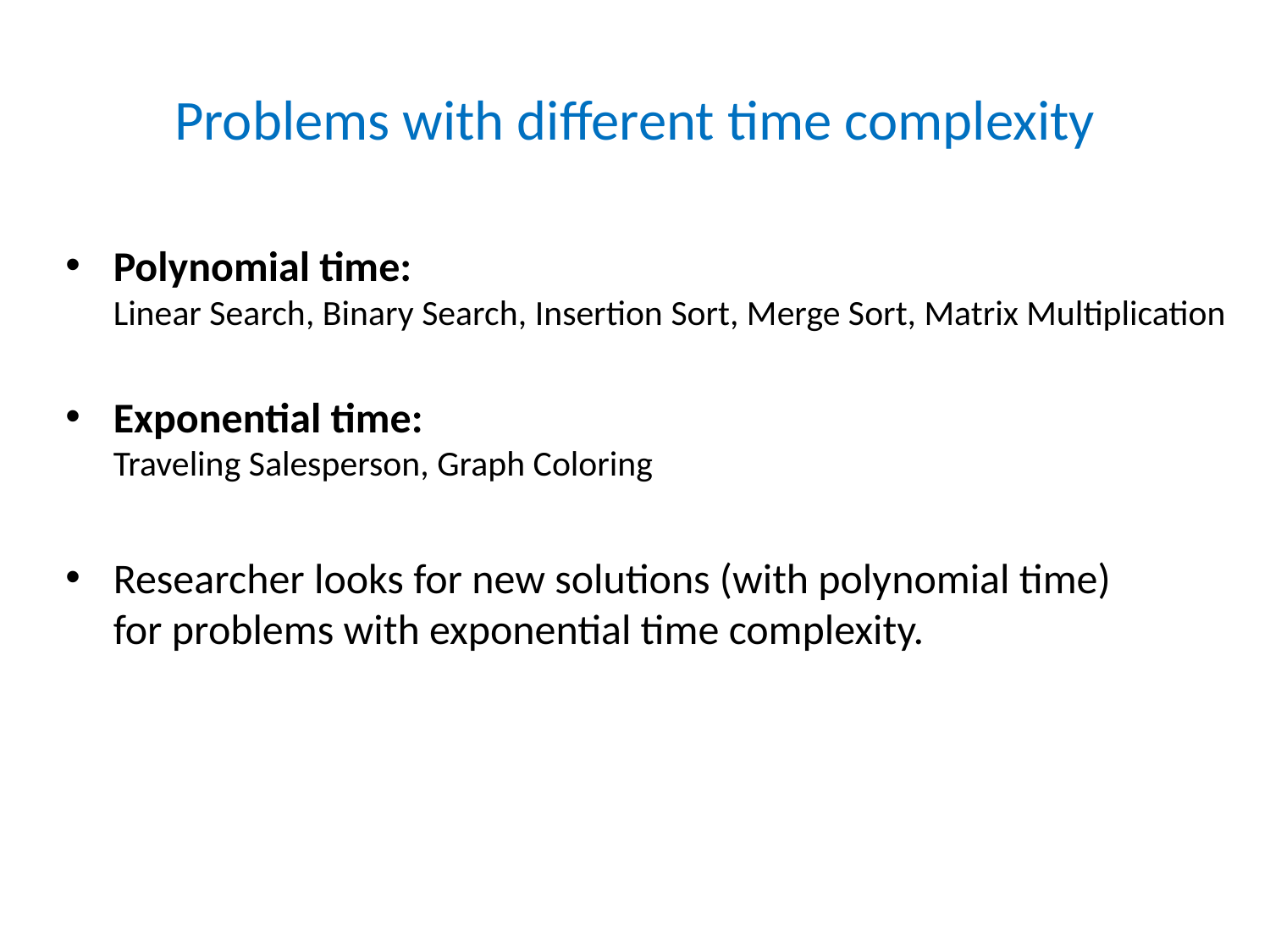

# Problems with different time complexity
Polynomial time:
Linear Search, Binary Search, Insertion Sort, Merge Sort, Matrix Multiplication

Exponential time:
Traveling Salesperson, Graph Coloring

Researcher looks for new solutions (with polynomial time)
for problems with exponential time complexity.